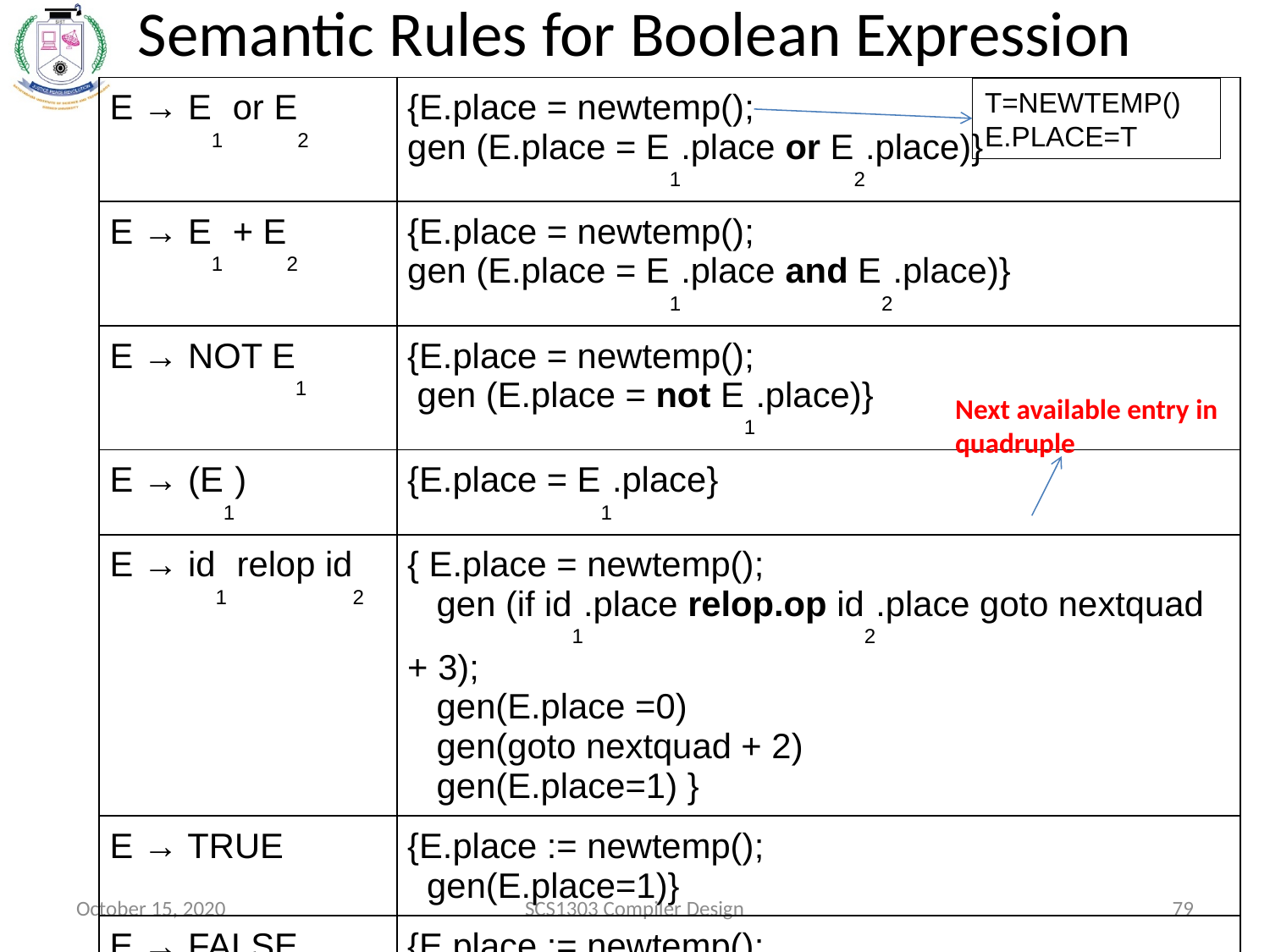

# Semantic Rules for Boolean Expression
| E → E1 or E2 | {E.place = newtemp(); gen (E.place = E1.place or E2.place)} |
| --- | --- |
| E → E1 + E2 | {E.place = newtemp(); gen (E.place = E1.place and E2.place)} |
| E → NOT E1 | {E.place = newtemp();  gen (E.place = not E1.place)} |
| E → (E1) | {E.place = E1.place} |
| E → id1 relop id2 | { E.place = newtemp();   gen (if id1.place relop.op id2.place goto nextquad + 3); gen(E.place =0)   gen(goto nextquad + 2)   gen(E.place=1) } |
| E → TRUE | {E.place := newtemp();   gen(E.place=1)} |
| E → FALSE | {E.place := newtemp();  gen(E.place =0)} |
T=NEWTEMP()
E.PLACE=T
Next available entry in quadruple
October 15, 2020
SCS1303 Compiler Design
79